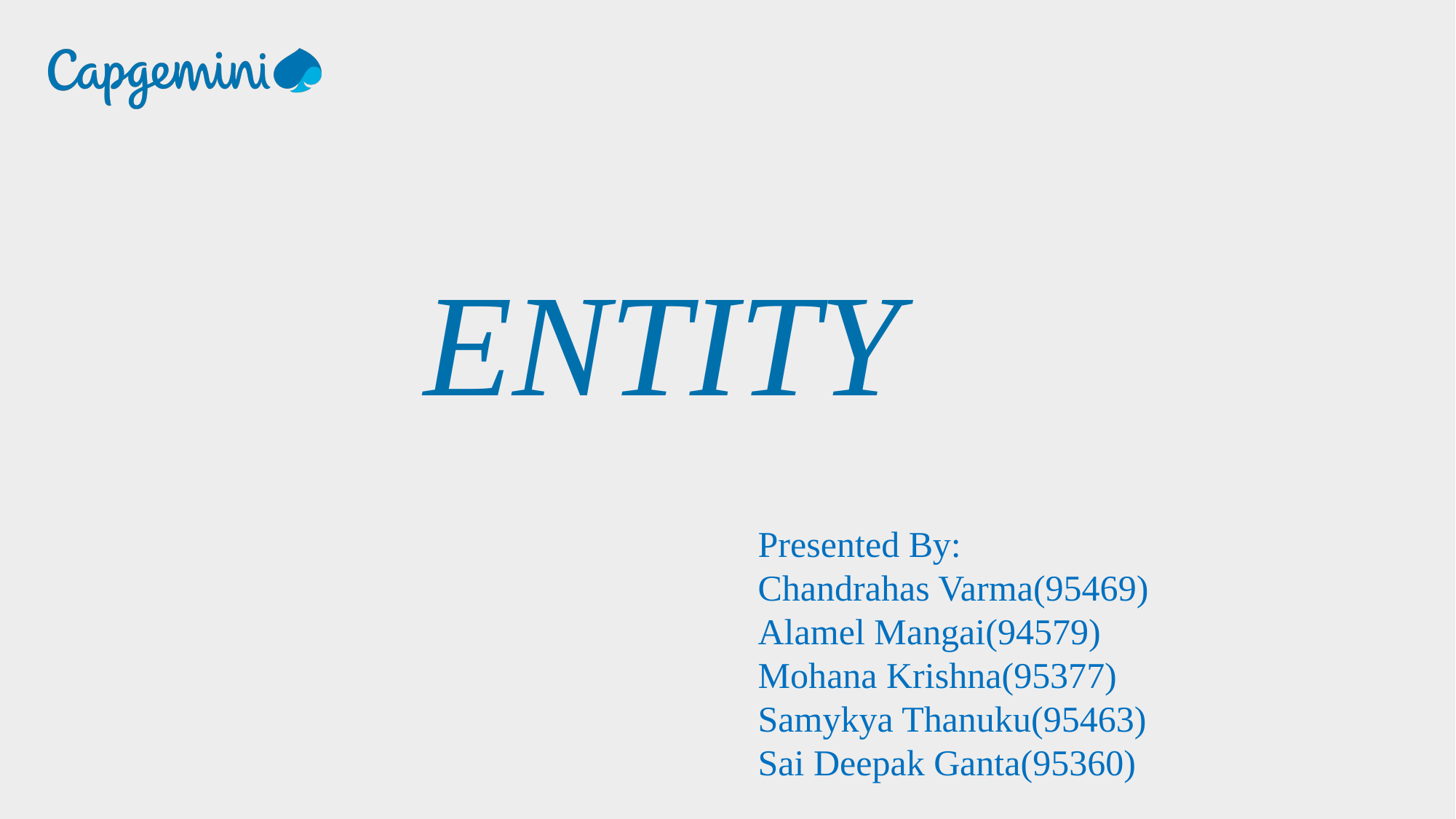

ENTITY
Presented By:
Chandrahas Varma(95469)
Alamel Mangai(94579)
Mohana Krishna(95377)
Samykya Thanuku(95463)
Sai Deepak Ganta(95360)